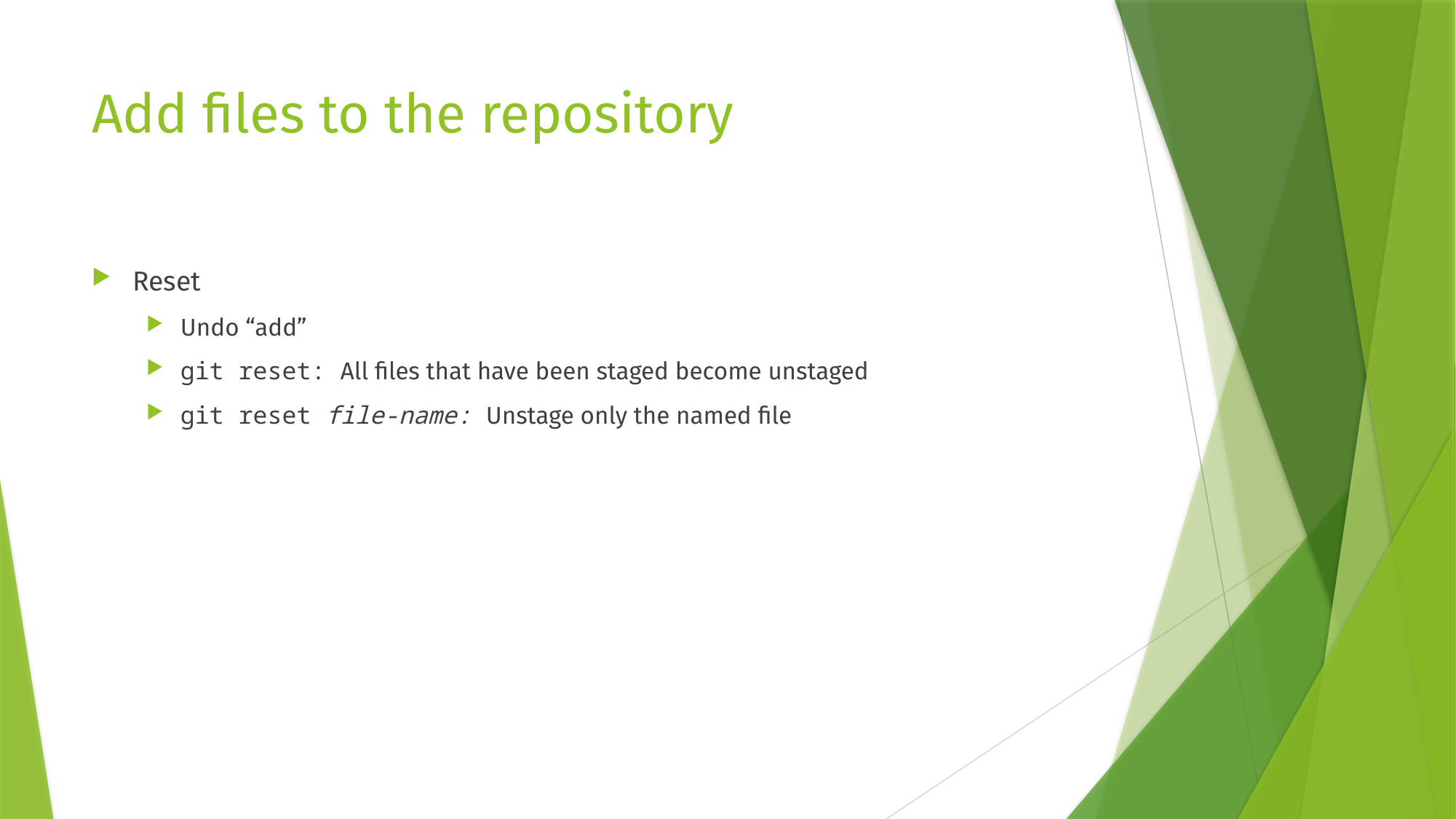

# Add files to the repository
Reset
Undo “add”
git reset: All files that have been staged become unstaged
git reset file-name: Unstage only the named file